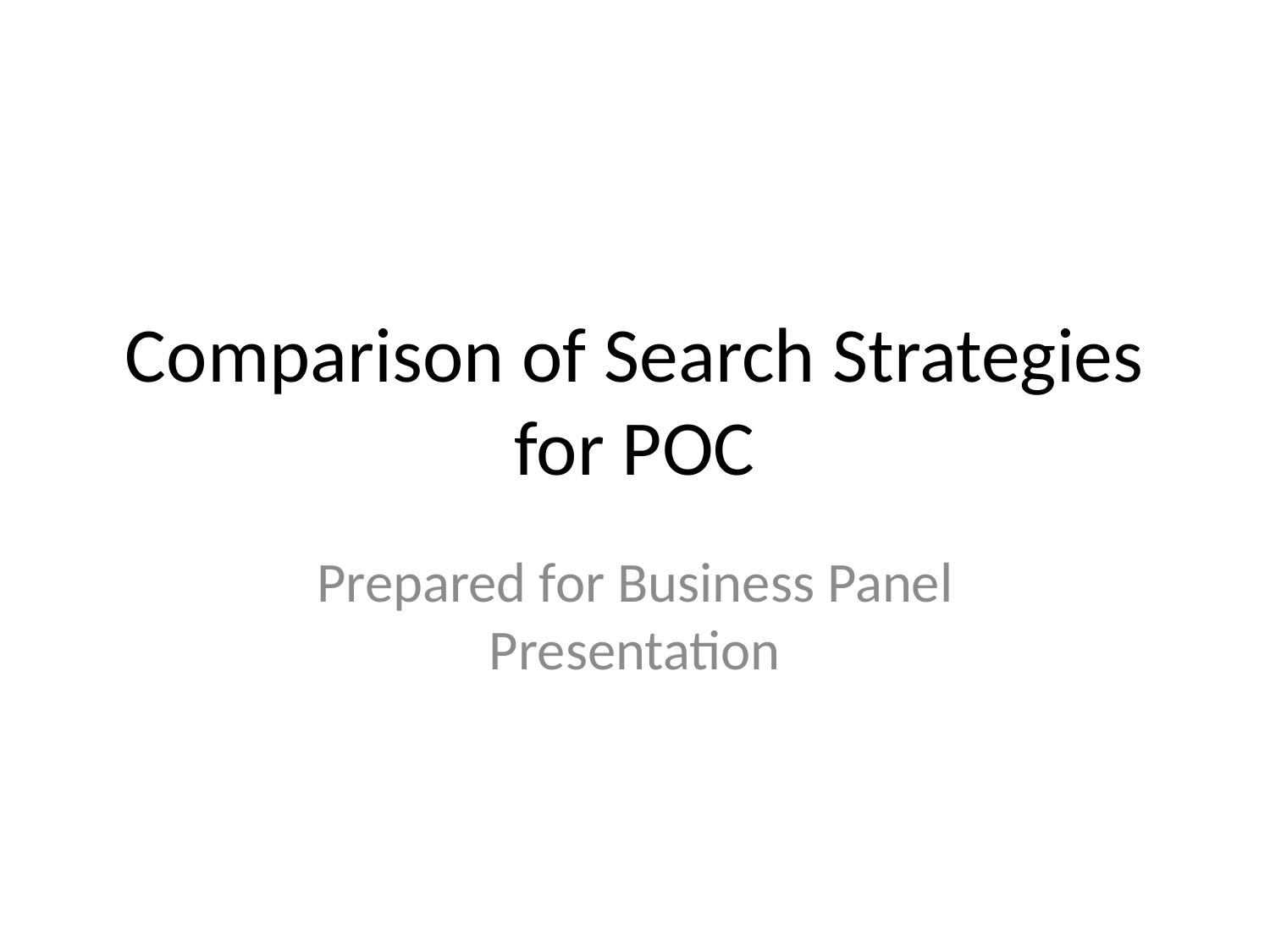

# Comparison of Search Strategies for POC
Prepared for Business Panel Presentation